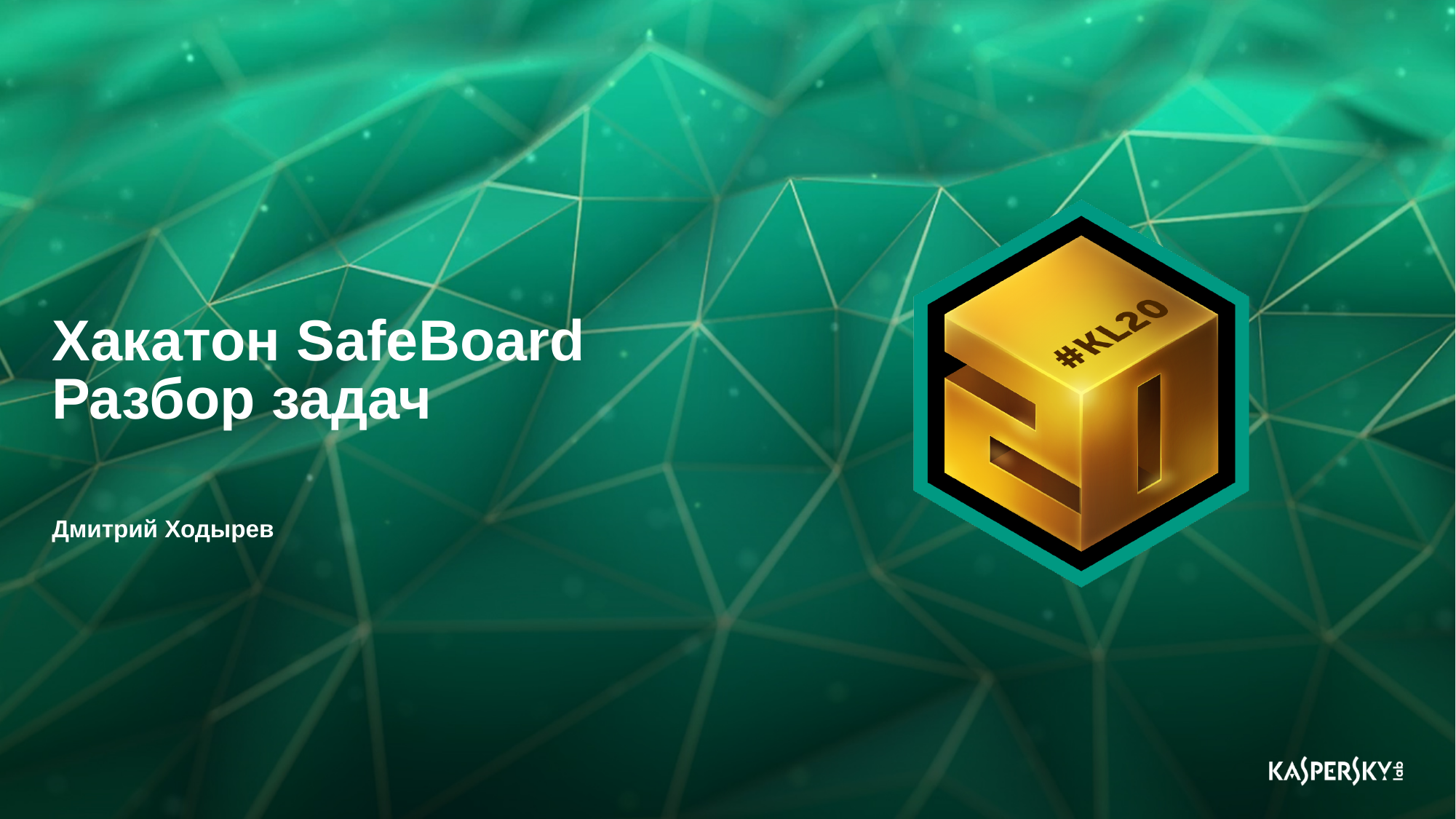

# Хакатон SafeBoard Разбор задач
Дмитрий Ходырев